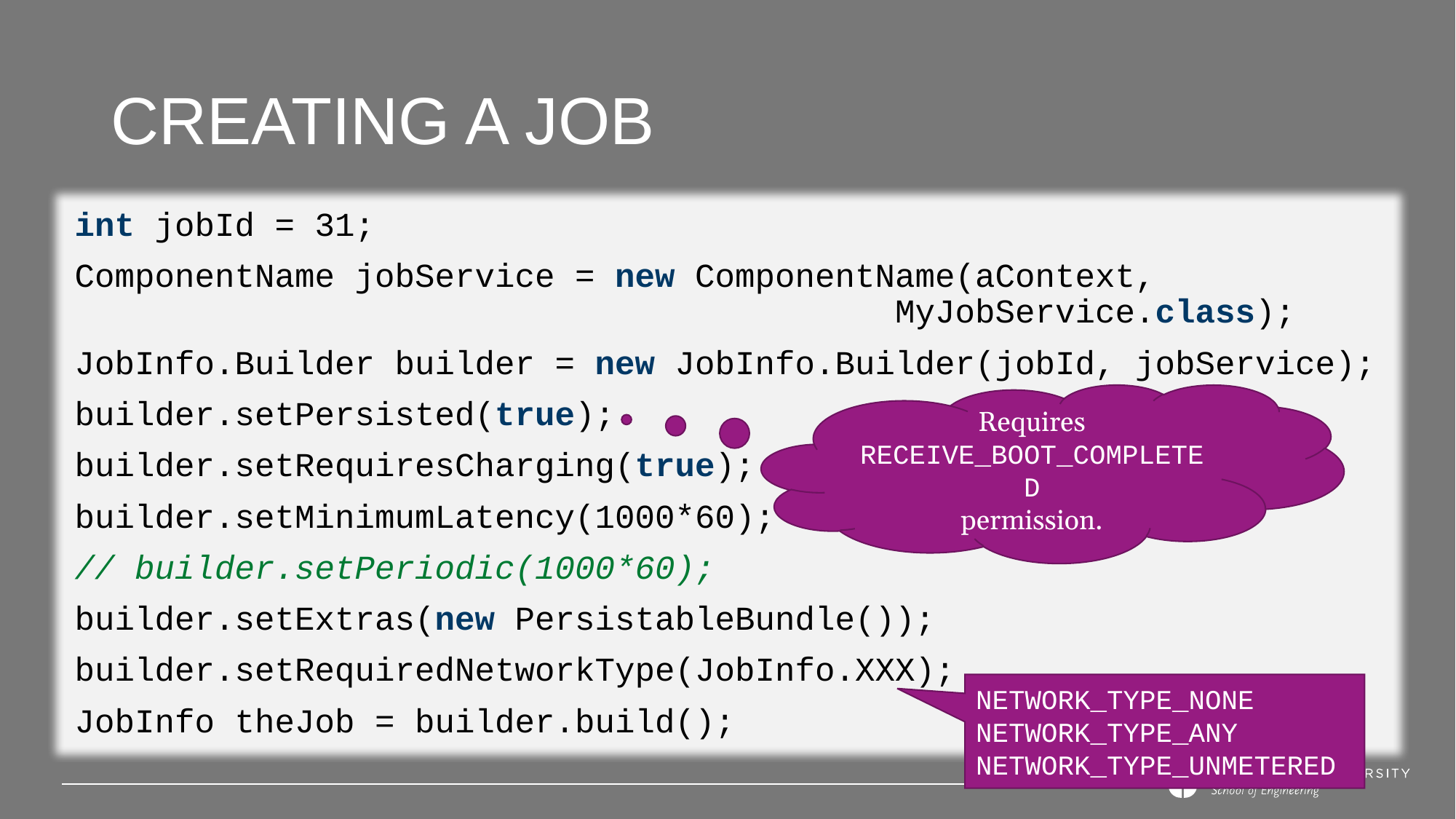

# Creating a job
int jobId = 31;
ComponentName jobService = new ComponentName(aContext,
                                         MyJobService.class);
JobInfo.Builder builder = new JobInfo.Builder(jobId, jobService);
builder.setPersisted(true);
builder.setRequiresCharging(true);
builder.setMinimumLatency(1000*60);
// builder.setPeriodic(1000*60);
builder.setExtras(new PersistableBundle());
builder.setRequiredNetworkType(JobInfo.XXX);
JobInfo theJob = builder.build();
Requires
RECEIVE_BOOT_COMPLETED
permission.
NETWORK_TYPE_NONE
NETWORK_TYPE_ANY
NETWORK_TYPE_UNMETERED